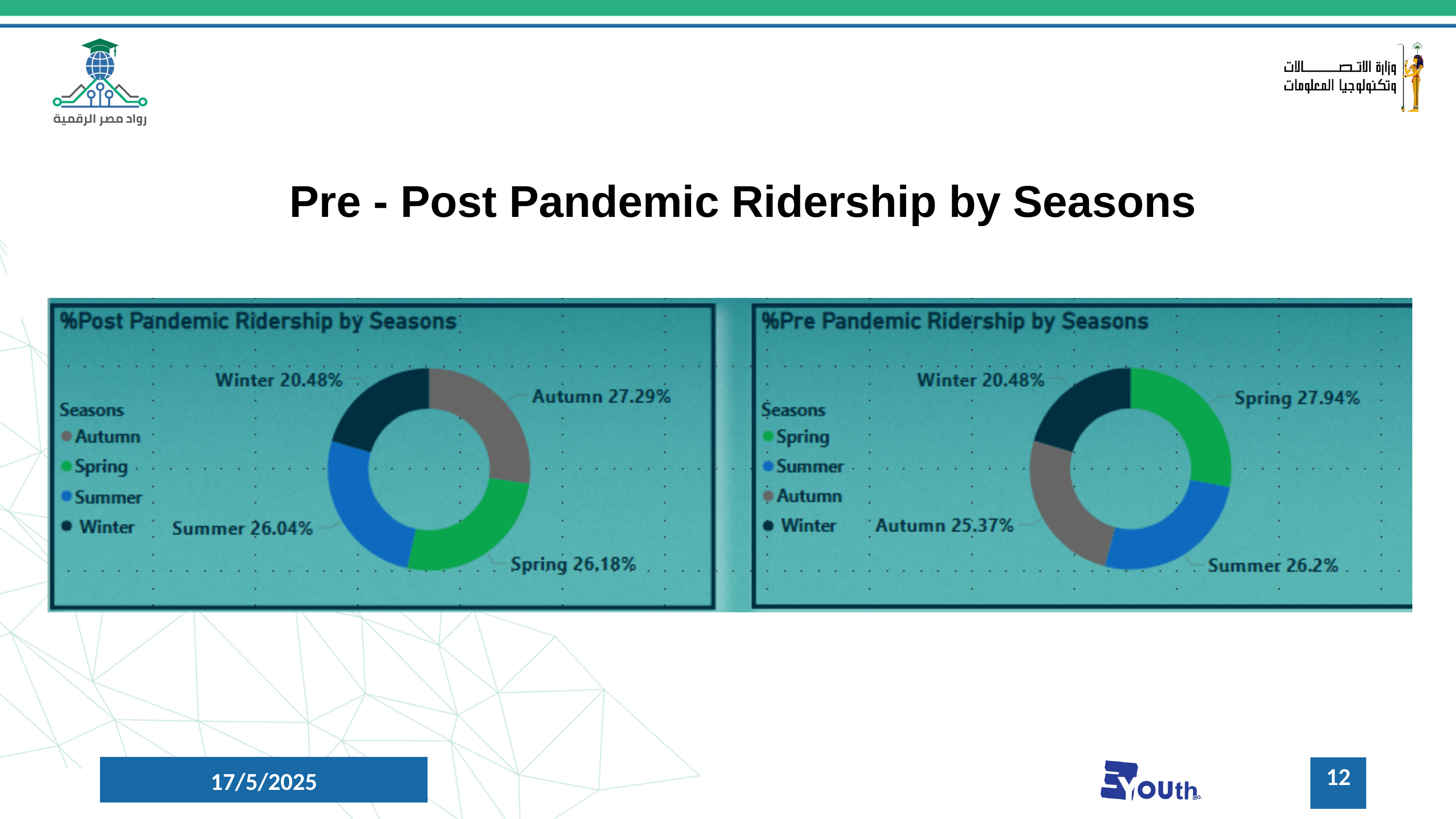

Pre - Post Pandemic Ridership by Seasons

12

17/5/2025

5